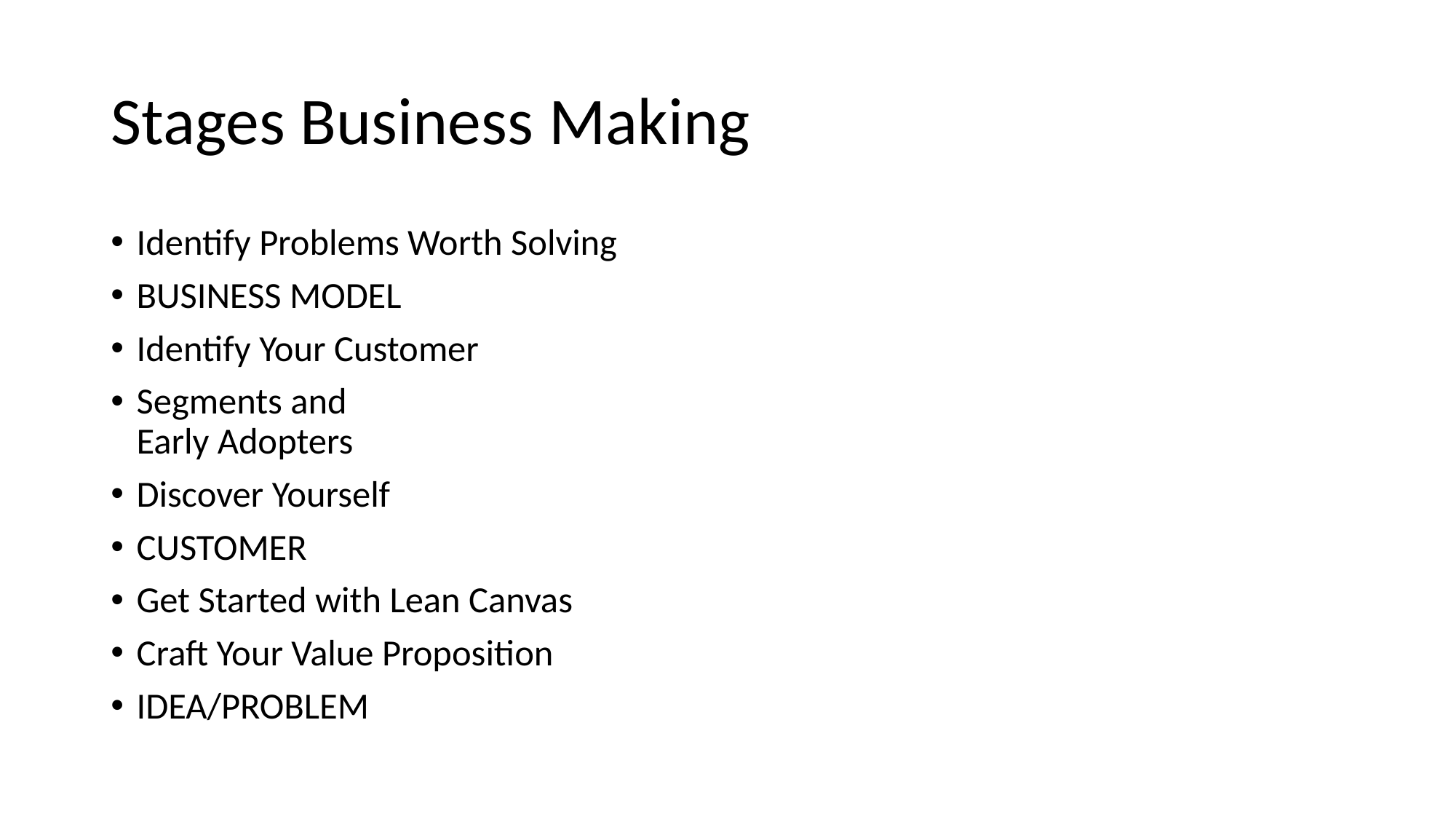

# Stages Business Making
Identify Problems Worth Solving
BUSINESS MODEL
Identify Your Customer
Segments and
Early Adopters
Discover Yourself
CUSTOMER
Get Started with Lean Canvas
Craft Your Value Proposition
IDEA/PROBLEM